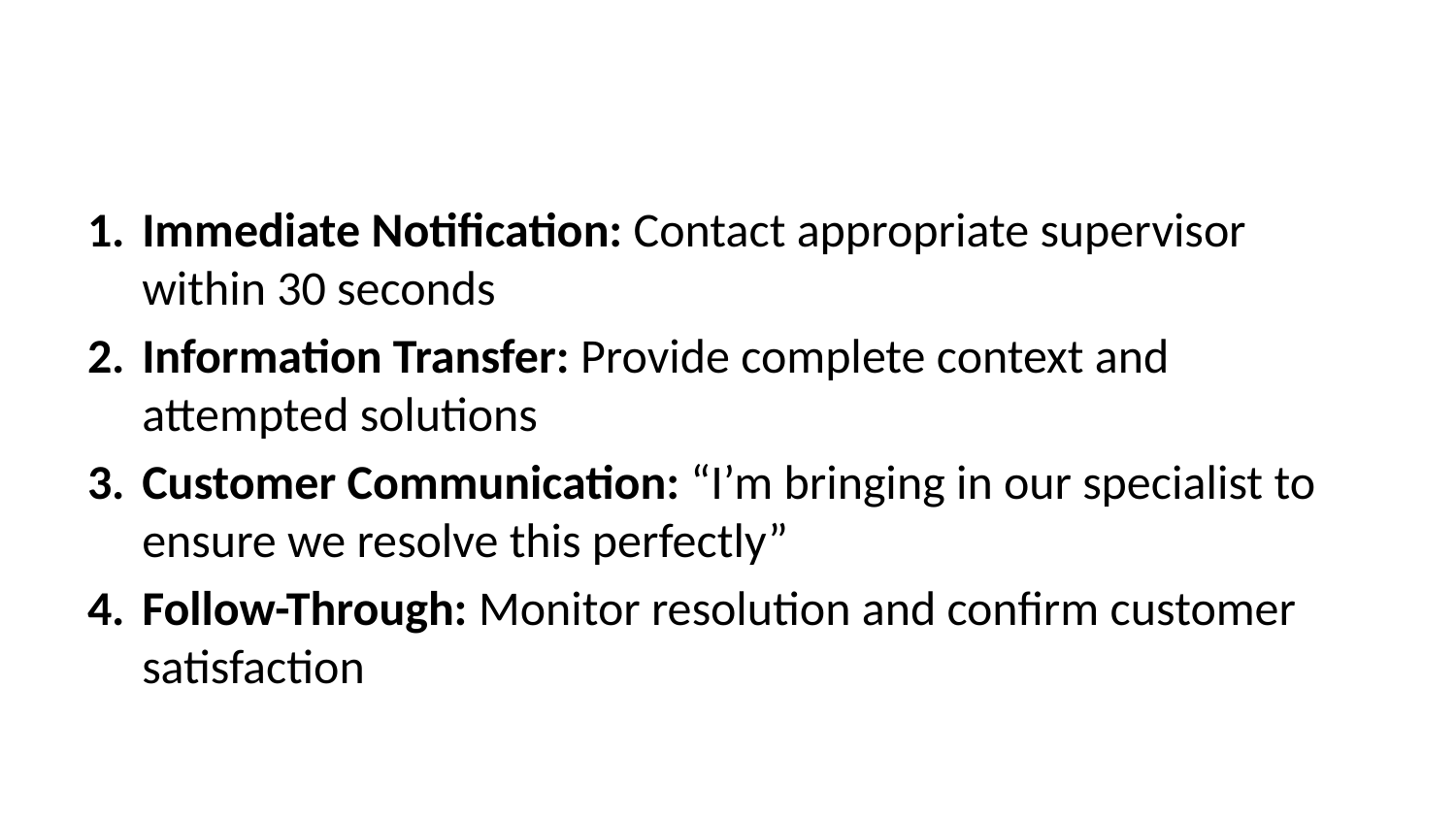

Immediate Notification: Contact appropriate supervisor within 30 seconds
Information Transfer: Provide complete context and attempted solutions
Customer Communication: “I’m bringing in our specialist to ensure we resolve this perfectly”
Follow-Through: Monitor resolution and confirm customer satisfaction